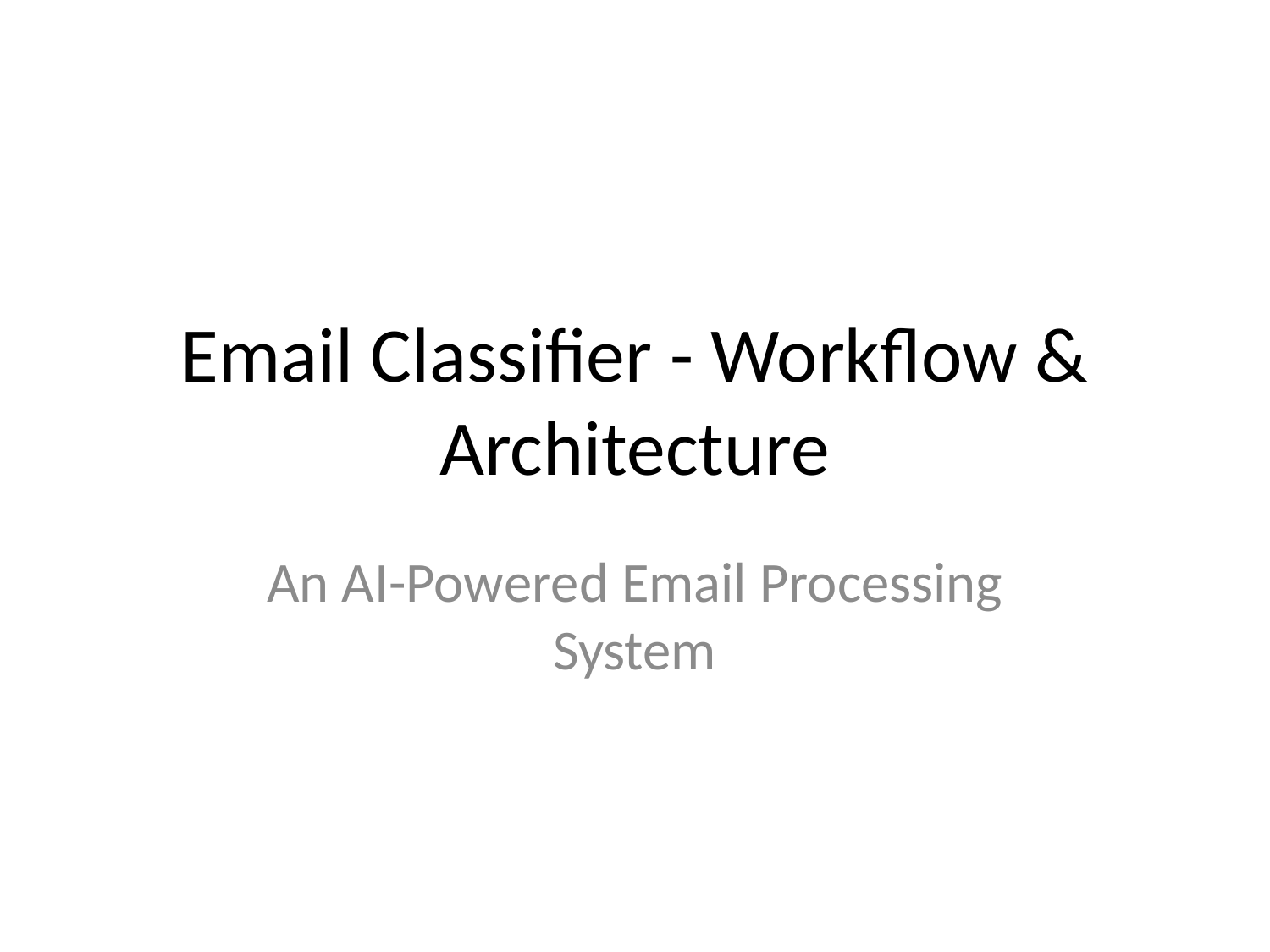

# Email Classifier - Workflow & Architecture
An AI-Powered Email Processing System